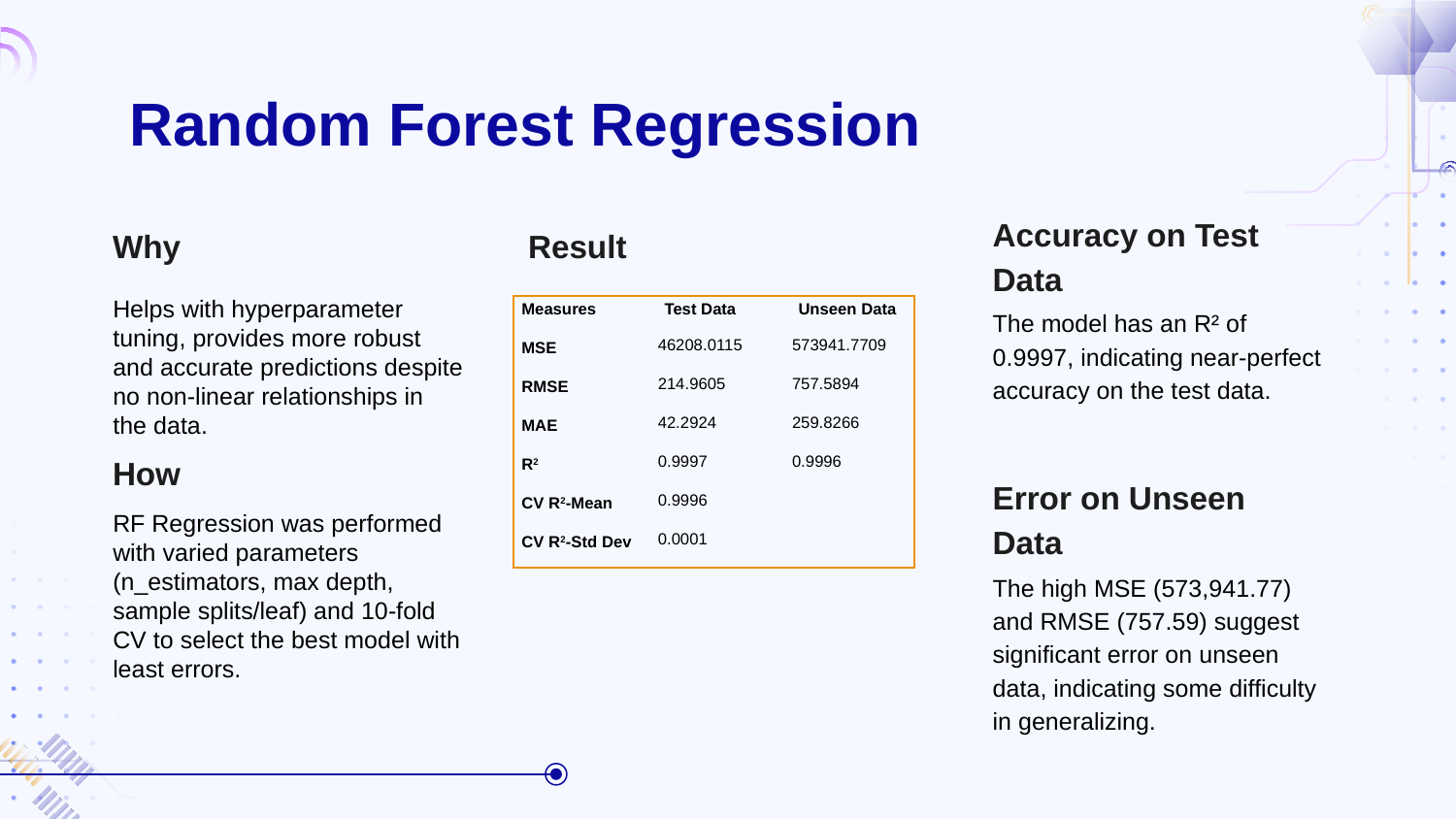

# Random Forest Regression
Why
Result
Accuracy on Test Data
Helps with hyperparameter tuning, provides more robust and accurate predictions despite no non-linear relationships in the data.
The model has an R² of 0.9997, indicating near-perfect accuracy on the test data.
| Measures | Test Data | Unseen Data |
| --- | --- | --- |
| MSE | 46208.0115 | 573941.7709 |
| RMSE | 214.9605 | 757.5894 |
| MAE | 42.2924 | 259.8266 |
| R2 | 0.9997 | 0.9996 |
| CV R2-Mean | 0.9996 |  |
| CV R2-Std Dev | 0.0001 |  |
How
Error on Unseen Data
RF Regression was performed with varied parameters (n_estimators, max depth, sample splits/leaf) and 10-fold CV to select the best model with least errors.
The high MSE (573,941.77) and RMSE (757.59) suggest significant error on unseen data, indicating some difficulty in generalizing.